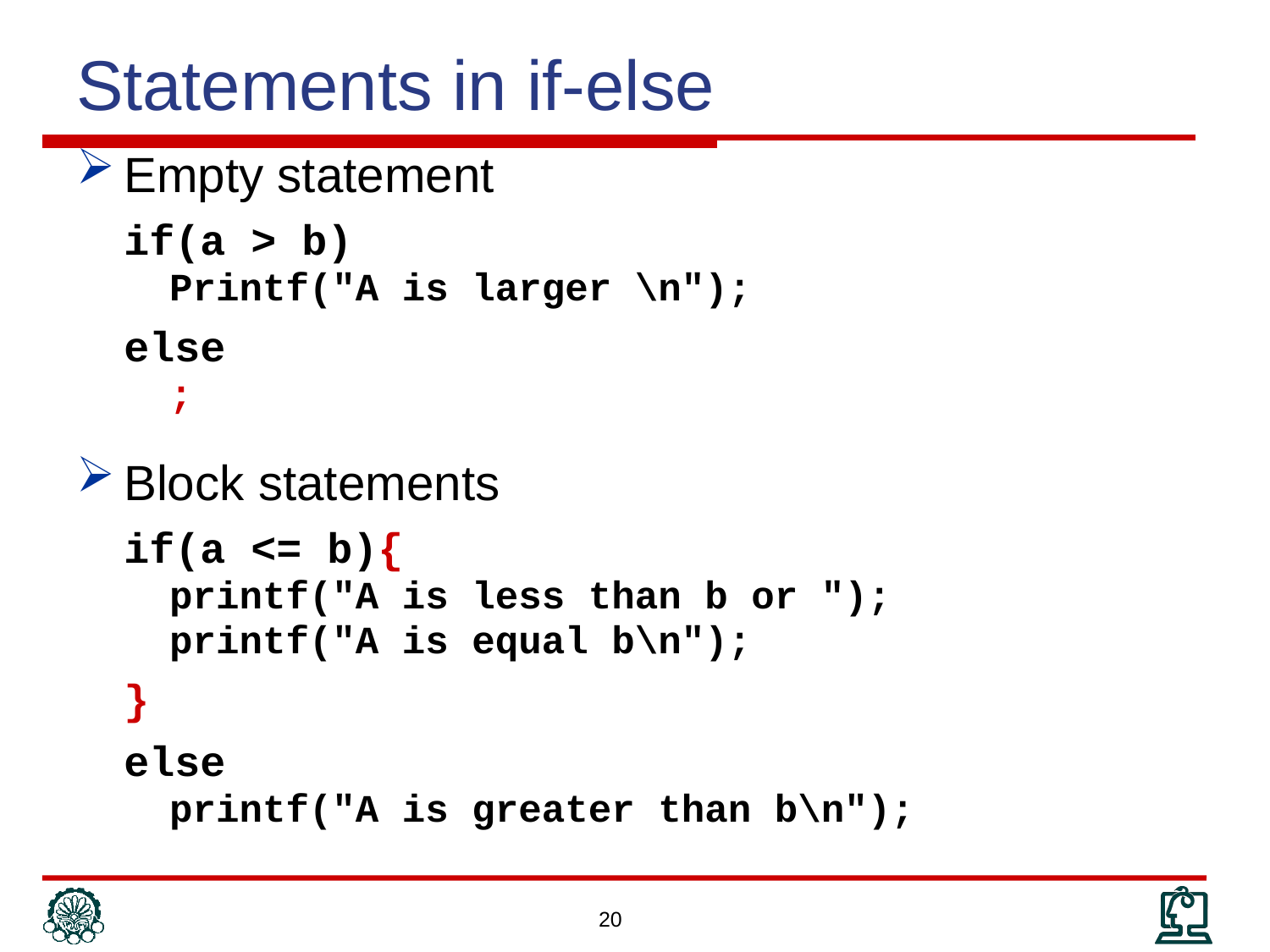

# Statements in if-else
Empty statement
	if(a > b)
	Printf("A is larger \n");
	else
	;

Block statements
	if(a <= b){
	printf("A is less than b or ");
	printf("A is equal b\n");
	}
	else
	printf("A is greater than b\n");
20